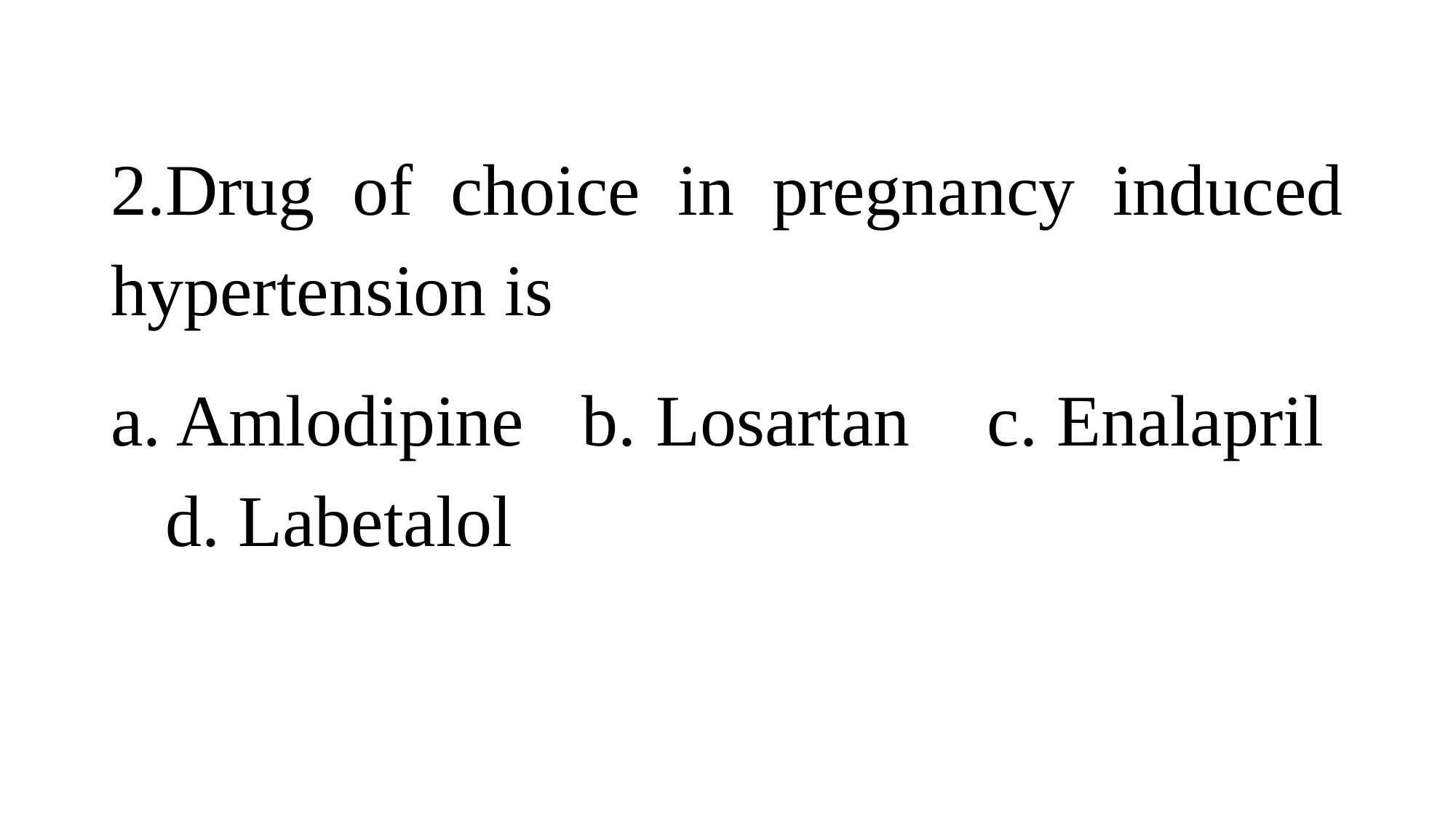

2.Drug of choice in pregnancy induced hypertension is
a. Amlodipine   b. Losartan    c. Enalapril     d. Labetalol